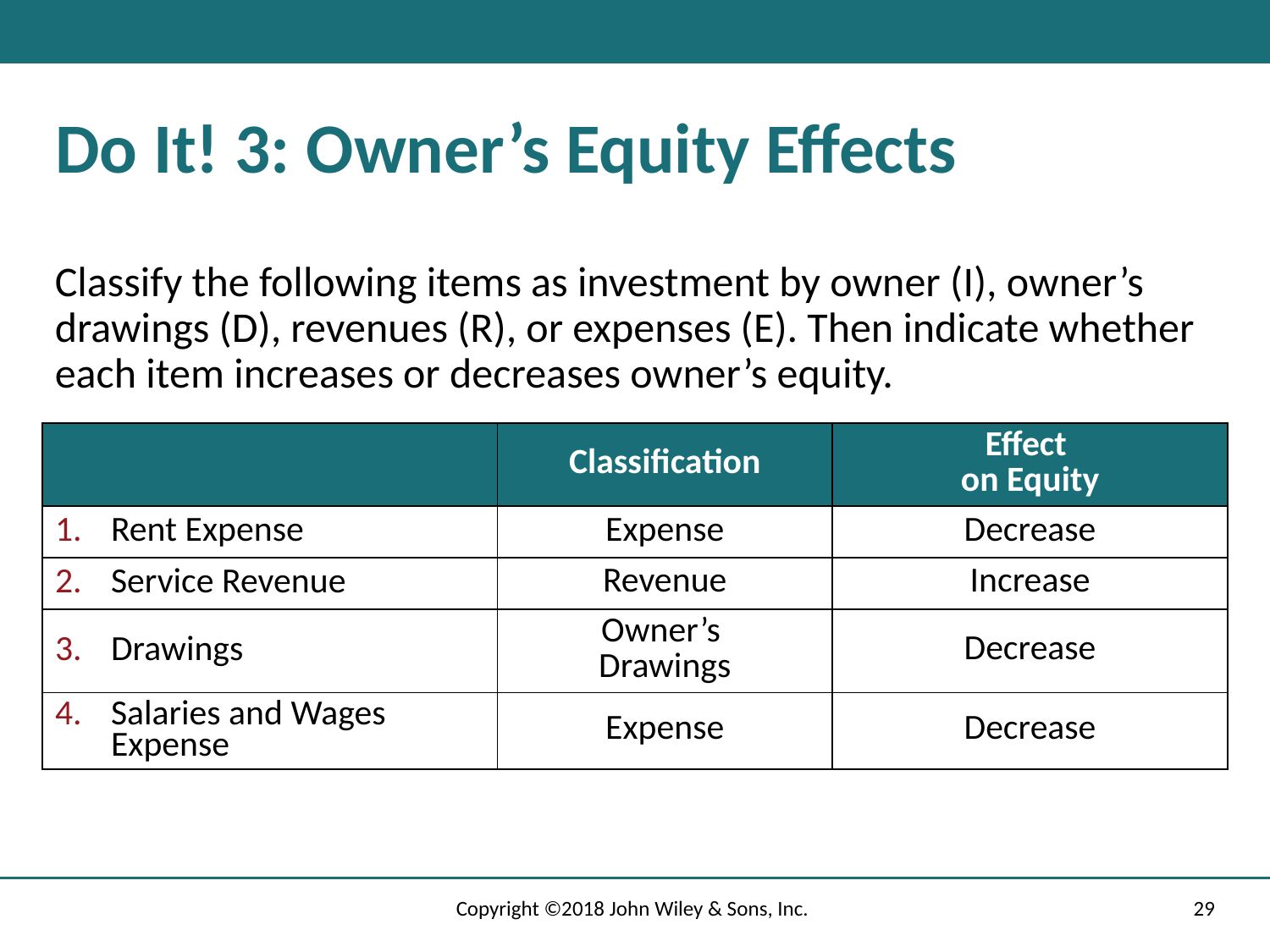

# Do It! 3: Owner’s Equity Effects
Classify the following items as investment by owner (I), owner’s drawings (D), revenues (R), or expenses (E). Then indicate whether each item increases or decreases owner’s equity.
|  | Classification | Effect on Equity |
| --- | --- | --- |
| Rent Expense | Expense | Decrease |
| Service Revenue | Revenue | Increase |
| Drawings | Owner’s Drawings | Decrease |
| Salaries and Wages Expense | Expense | Decrease |
Copyright ©2018 John Wiley & Sons, Inc.
29